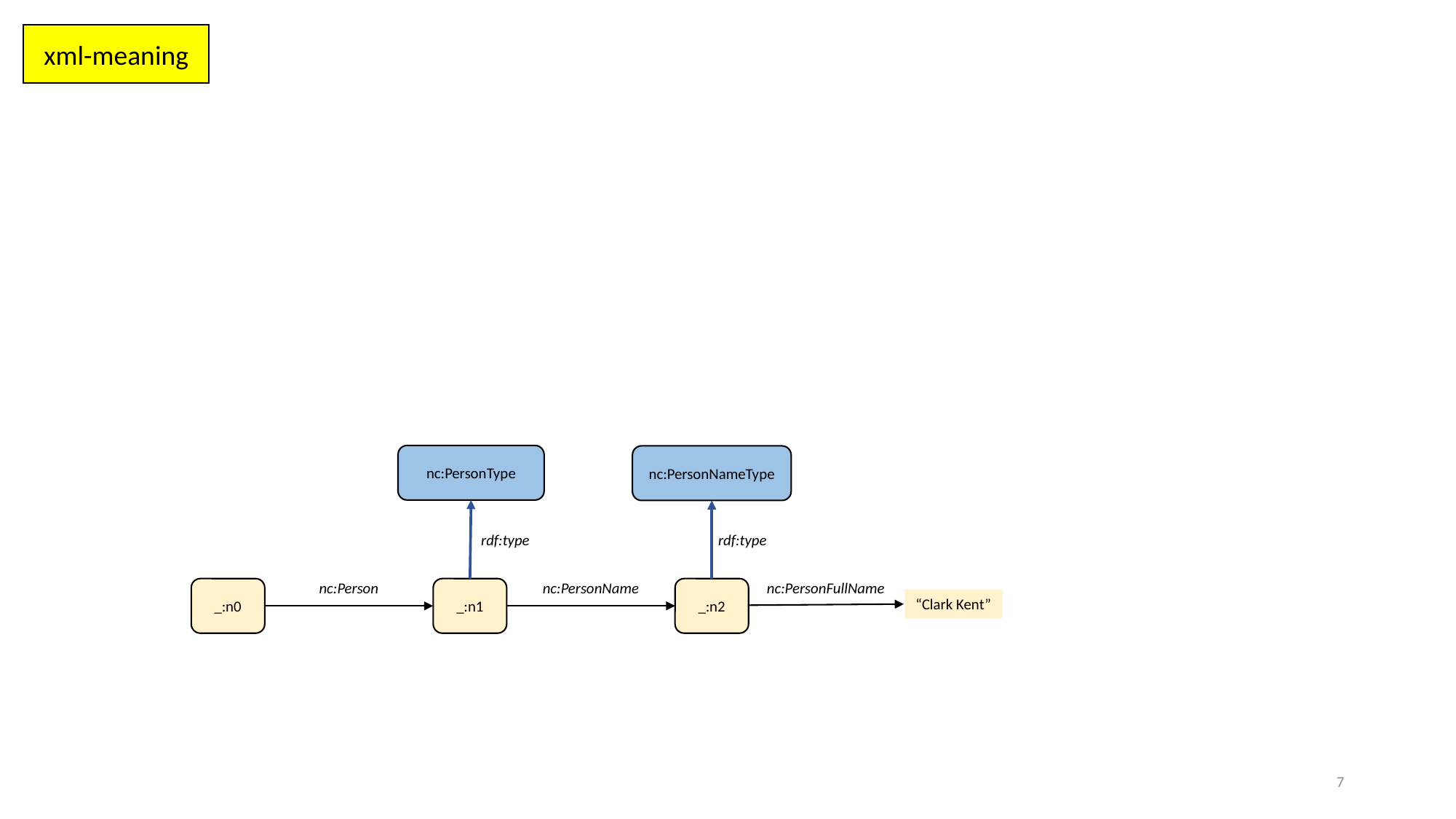

xml-meaning
nc:PersonType
nc:PersonNameType
rdf:type
rdf:type
nc:Person
nc:PersonName
nc:PersonFullName
_:n0
_:n1
_:n2
“Clark Kent”
7